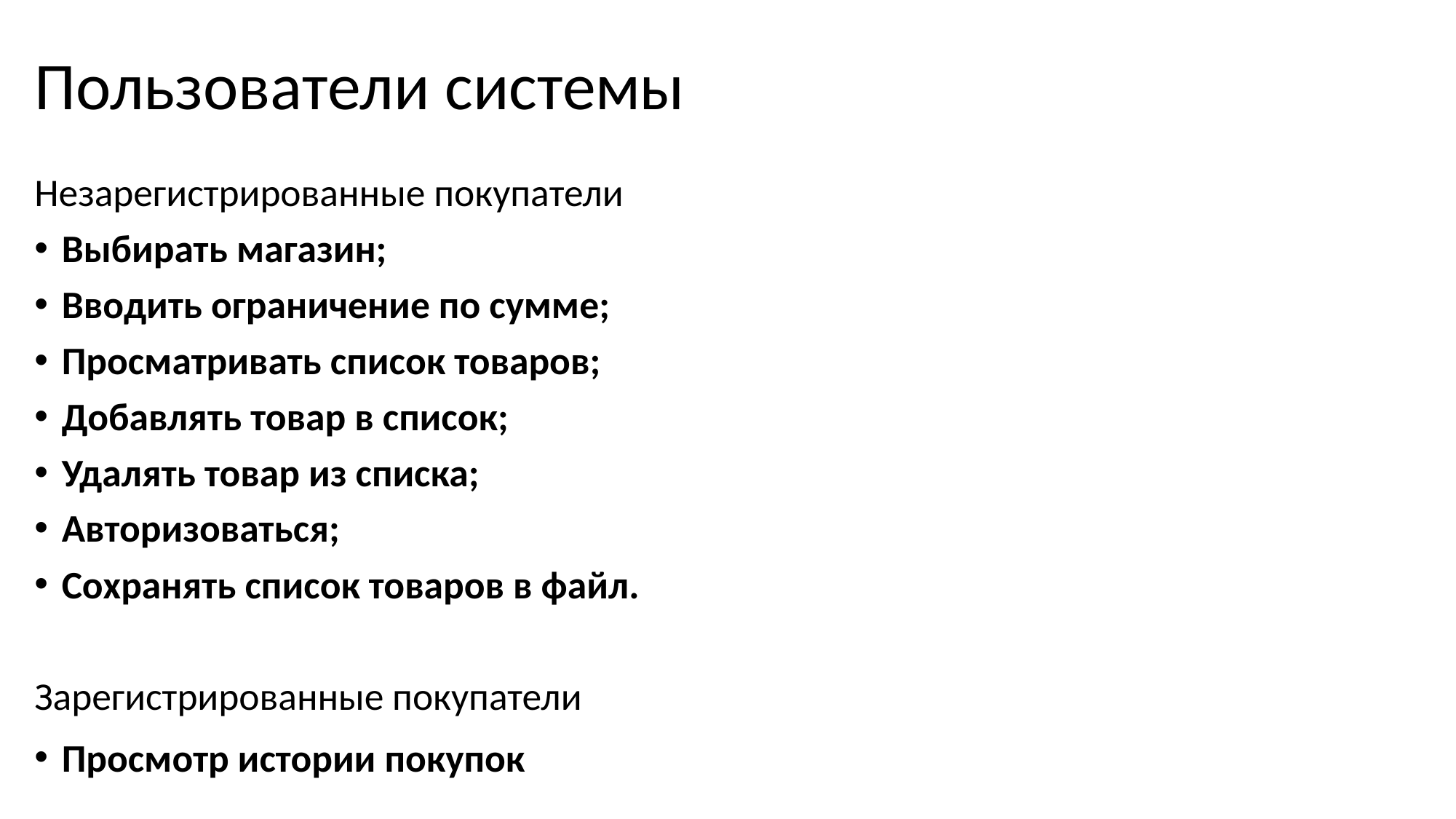

# Пользователи системы
Незарегистрированные покупатели
Выбирать магазин;
Вводить ограничение по сумме;
Просматривать список товаров;
Добавлять товар в список;
Удалять товар из списка;
Авторизоваться;
Сохранять список товаров в файл.

Зарегистрированные покупатели
Просмотр истории покупок